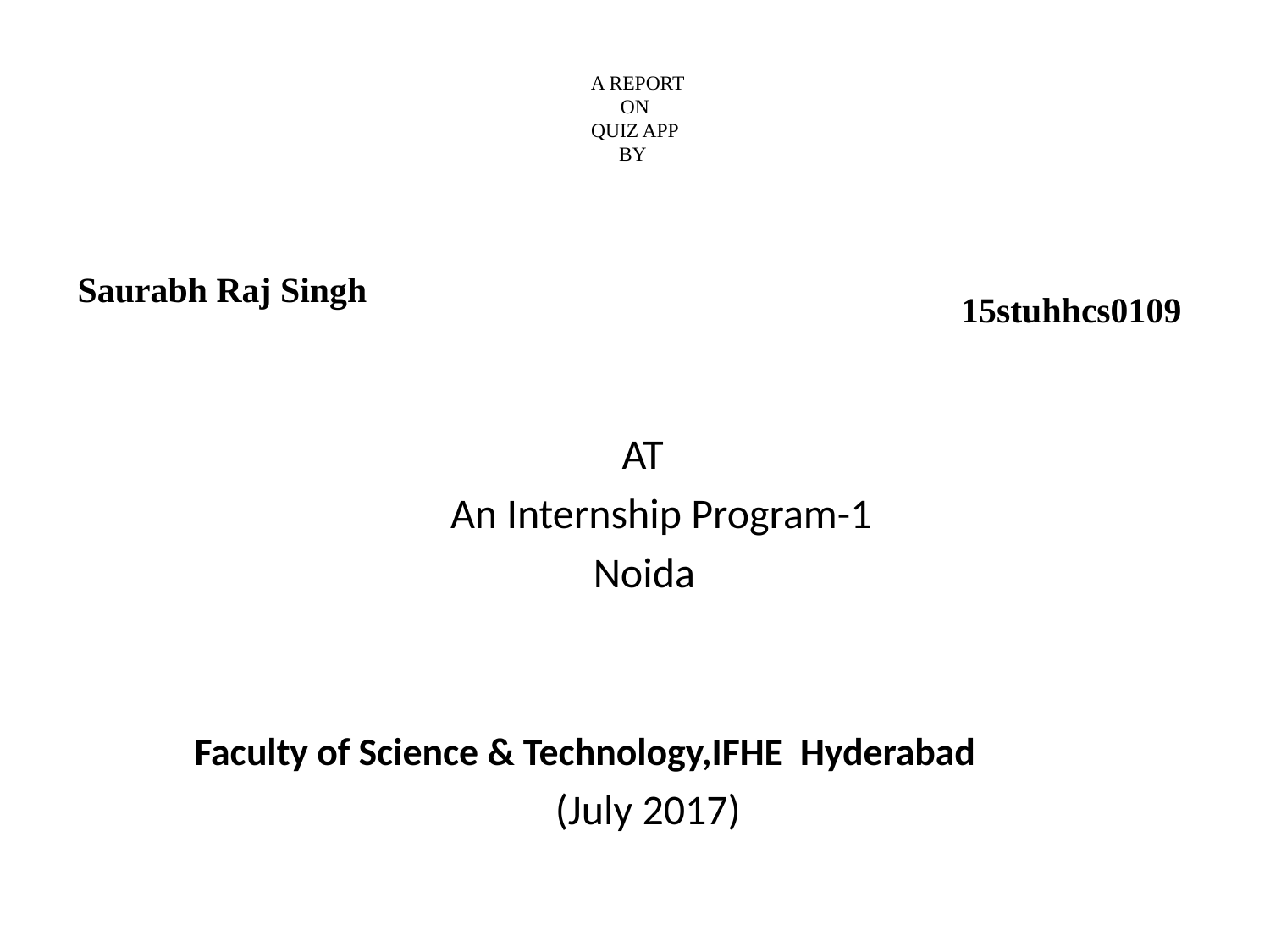

# A REPORT ON QUIZ APP BY
Saurabh Raj Singh
                                  15stuhhcs0109

                                                      AT
                                    An Internship Program-1
                                                   Noida

          Faculty of Science & Technology,IFHE  Hyderabad
                                               (July 2017)